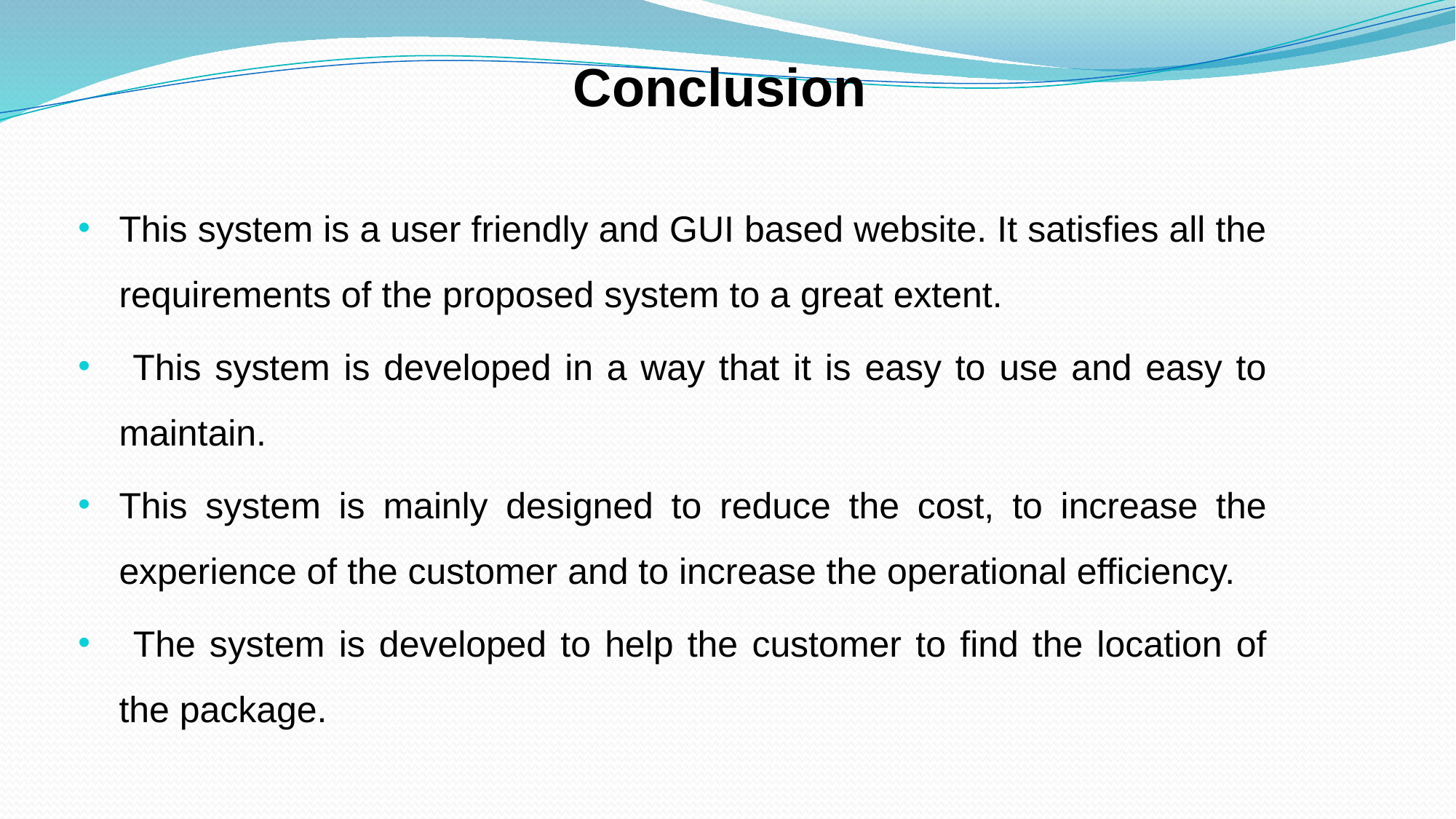

Conclusion
This system is a user friendly and GUI based website. It satisfies all the requirements of the proposed system to a great extent.
 This system is developed in a way that it is easy to use and easy to maintain.
This system is mainly designed to reduce the cost, to increase the experience of the customer and to increase the operational efficiency.
 The system is developed to help the customer to find the location of the package.